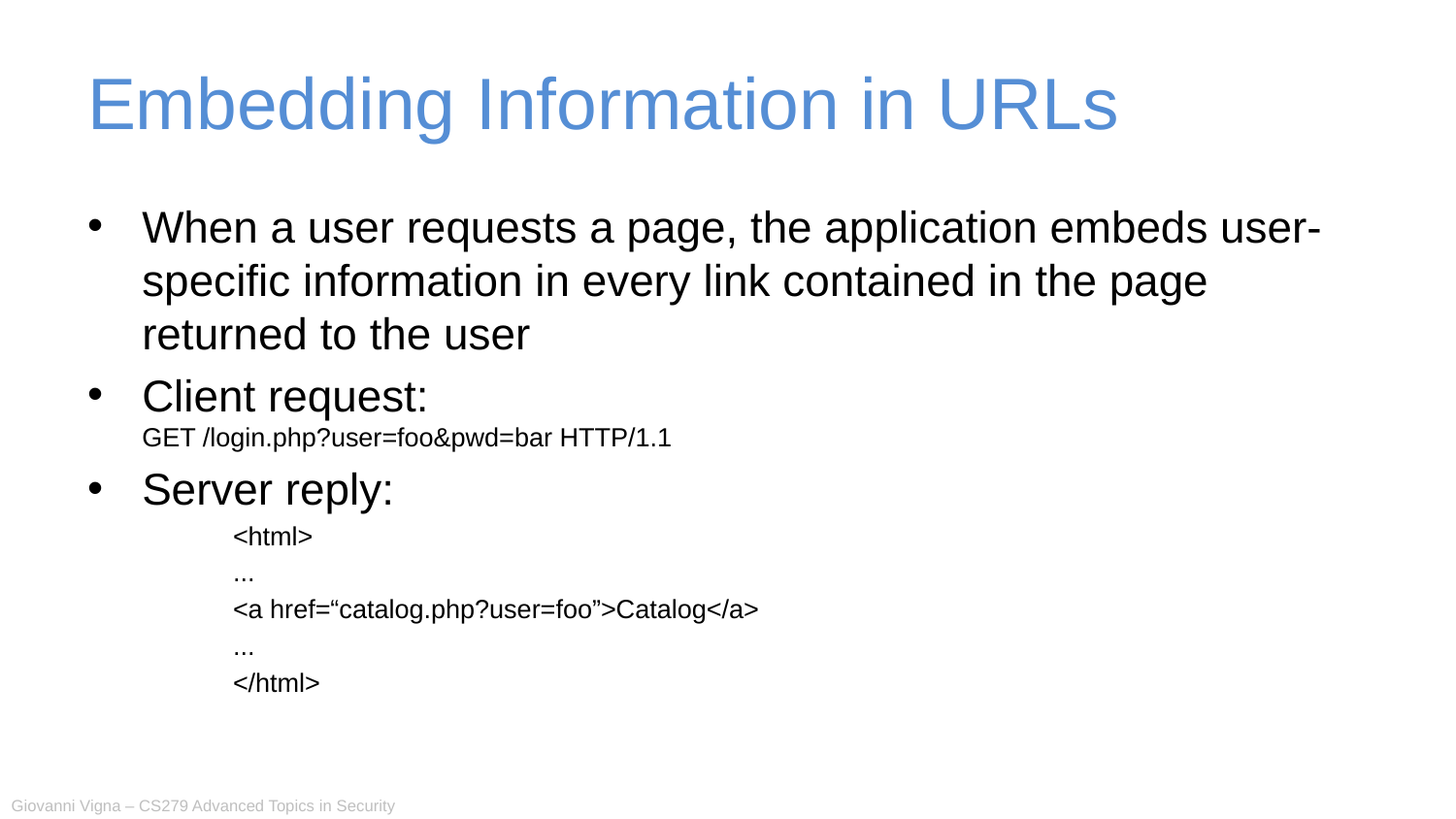

# Embedding Information in URLs
When a user requests a page, the application embeds user-specific information in every link contained in the page returned to the user
Client request:
GET /login.php?user=foo&pwd=bar HTTP/1.1
Server reply:
	<html>
	...
	<a href=“catalog.php?user=foo”>Catalog</a>
	...
	</html>